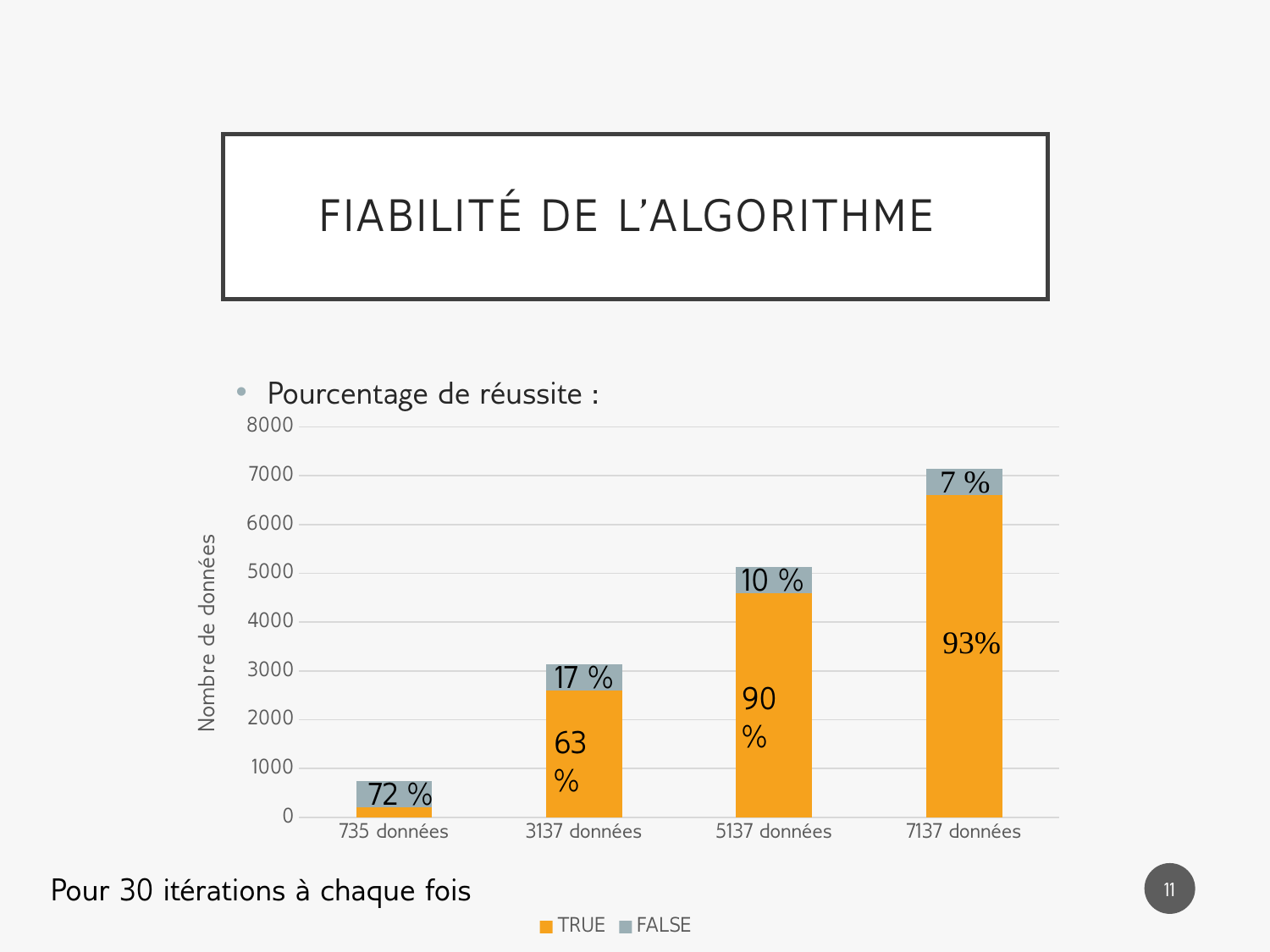

# fiabilité de L’ALGOrithme

### Chart

| Category | TRUE | FALSE |
|---|---|---|
| 735 données | 200.0 | 535.0 |
| 3137 données | 2600.0 | 537.0 |
| 5137 données | 4600.0 | 537.0 |
| 7137 données | 6600.0 | 537.0 |
Pourcentage de réussite :
10 %
17 %
90 %
63 %
72 %
Pour 30 itérations à chaque fois
11